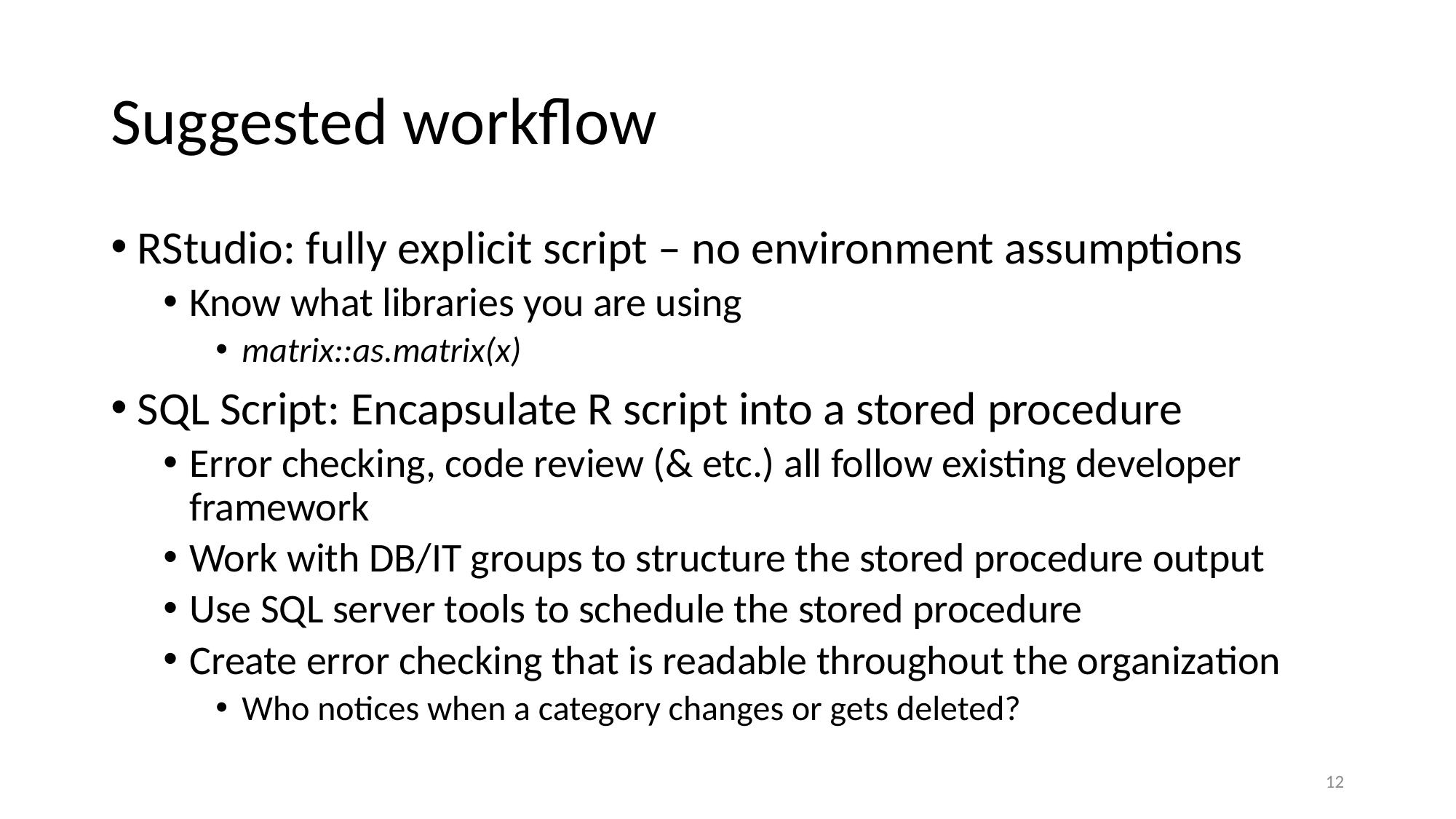

# Suggested workflow
RStudio: fully explicit script – no environment assumptions
Know what libraries you are using
matrix::as.matrix(x)
SQL Script: Encapsulate R script into a stored procedure
Error checking, code review (& etc.) all follow existing developer framework
Work with DB/IT groups to structure the stored procedure output
Use SQL server tools to schedule the stored procedure
Create error checking that is readable throughout the organization
Who notices when a category changes or gets deleted?
12